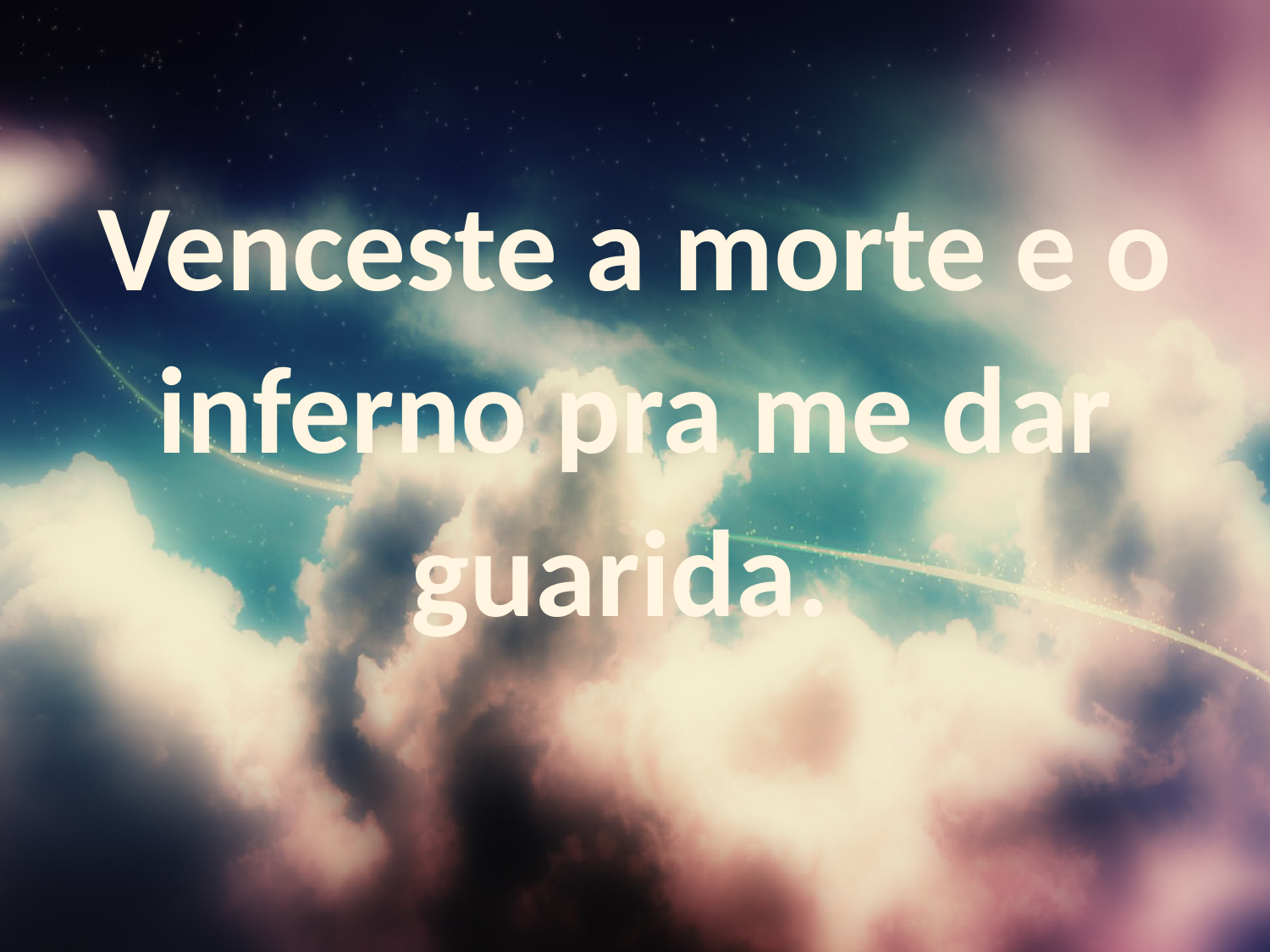

Venceste a morte e o inferno pra me dar guarida.